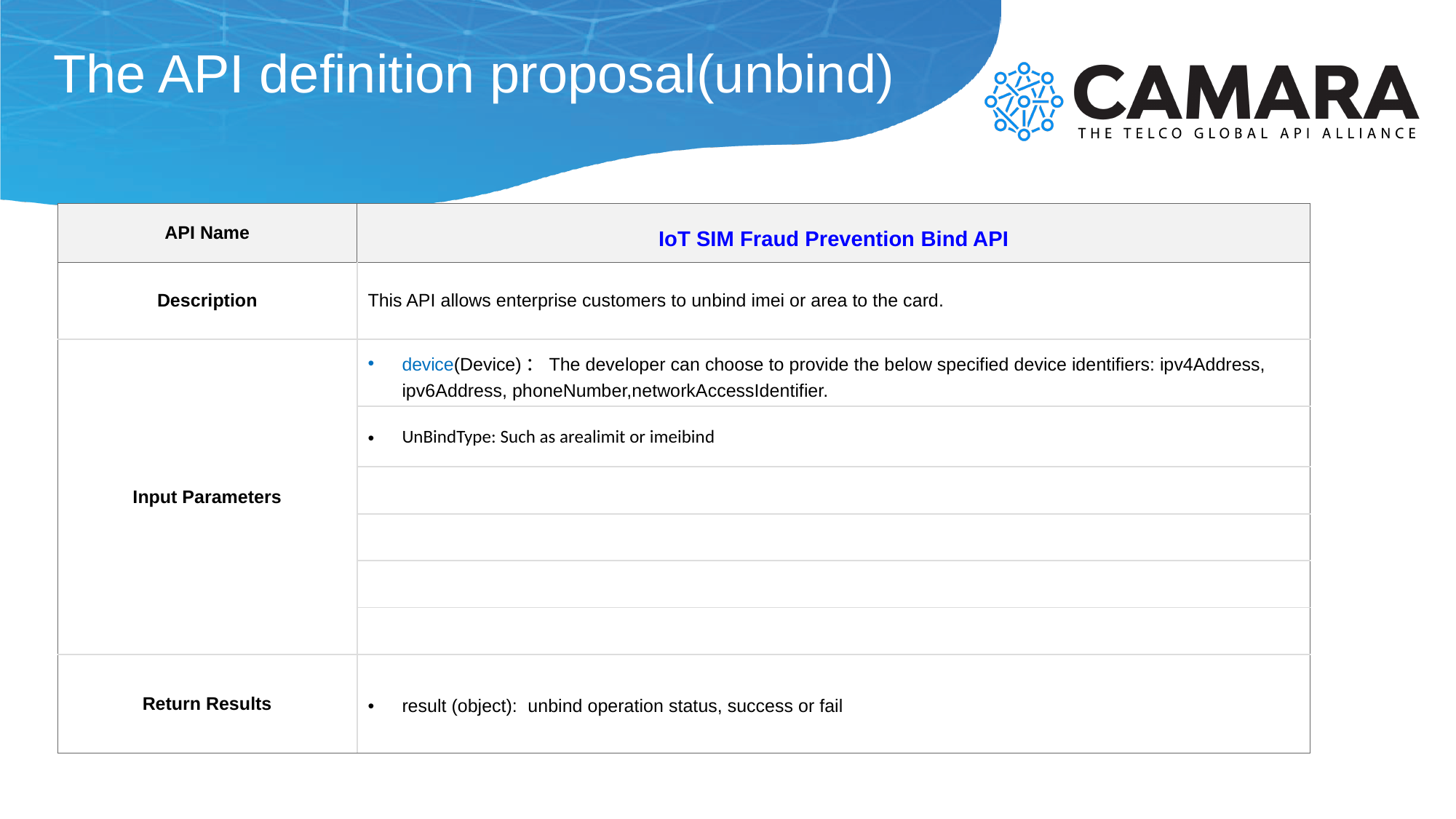

# The API definition proposal(unbind)
| API Name | IoT SIM Fraud Prevention Bind API |
| --- | --- |
| Description | This API allows enterprise customers to unbind imei or area to the card. |
| Input Parameters | device(Device)：The developer can choose to provide the below specified device identifiers: ipv4Address, ipv6Address, phoneNumber,networkAccessIdentifier. |
|  | UnBindType: Such as arealimit or imeibind |
|  |  |
|  |  |
|  |  |
|  |  |
| Return Results | result (object): unbind operation status, success or fail |